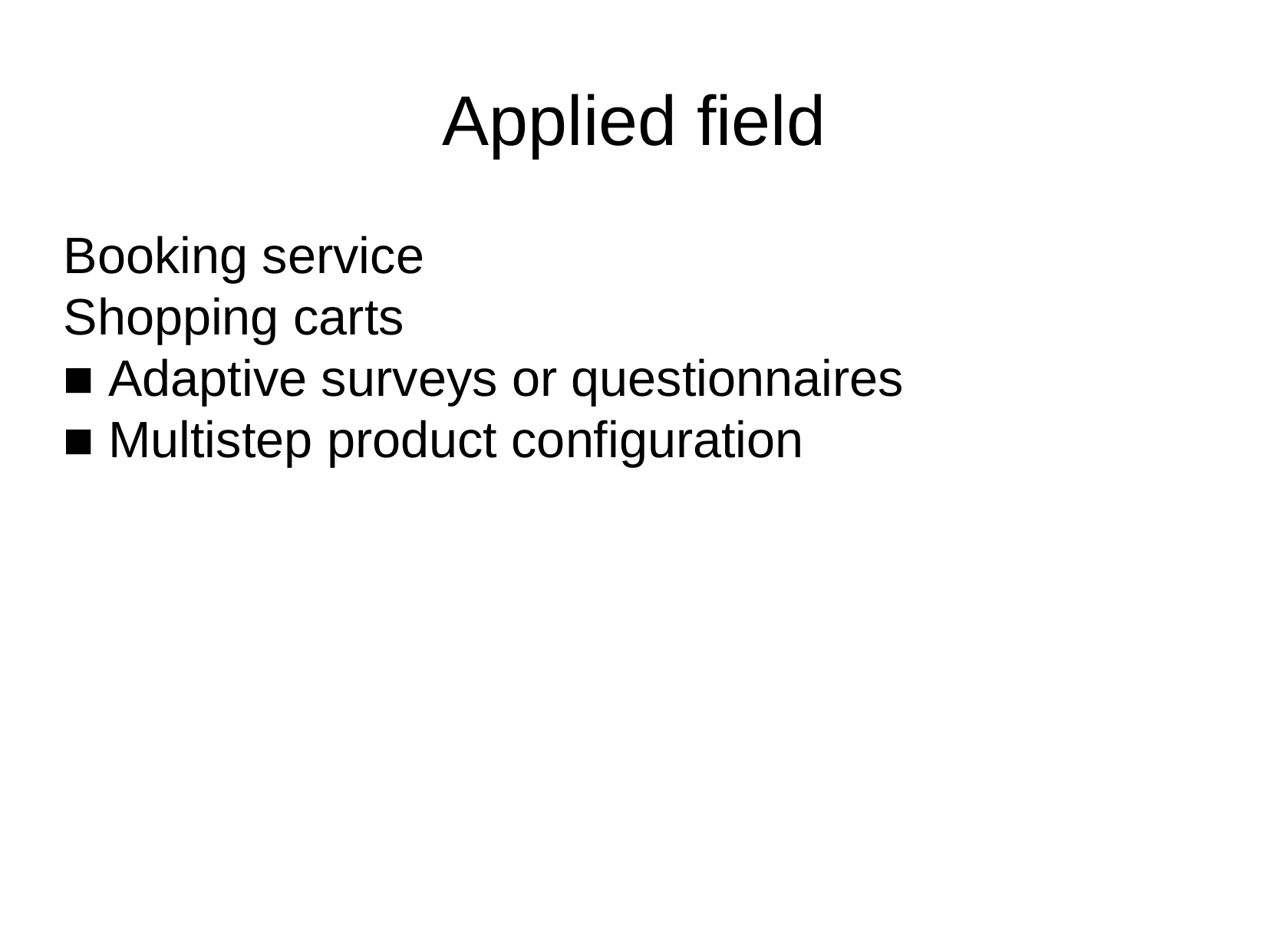

Applied field

Booking service
Shopping carts
■ Adaptive surveys or questionnaires
■ Multistep product configuration